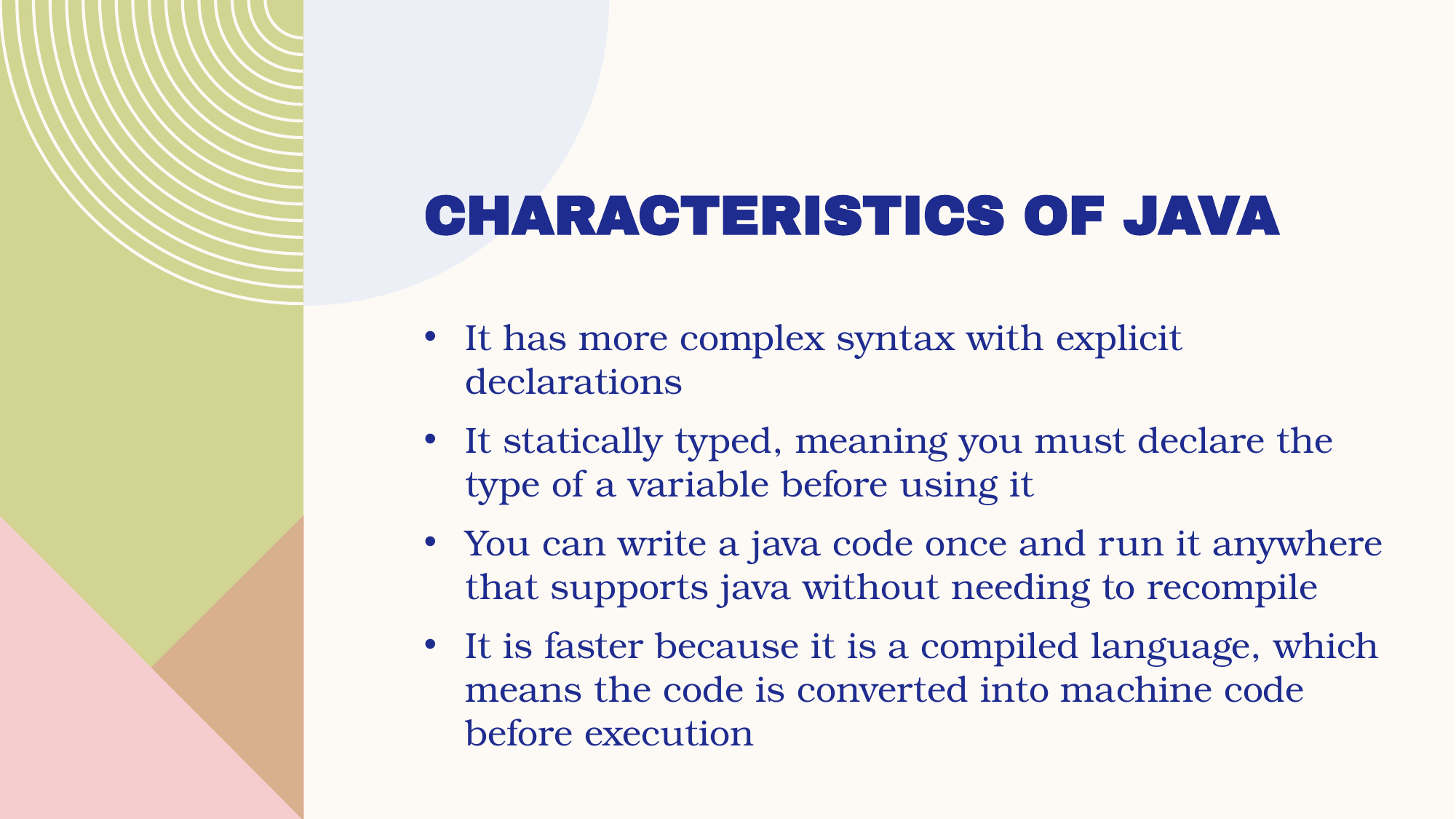

# CHARACTERISTICS OF JAVA
It has more complex syntax with explicit declarations
It statically typed, meaning you must declare the type of a variable before using it
You can write a java code once and run it anywhere that supports java without needing to recompile
It is faster because it is a compiled language, which means the code is converted into machine code before execution